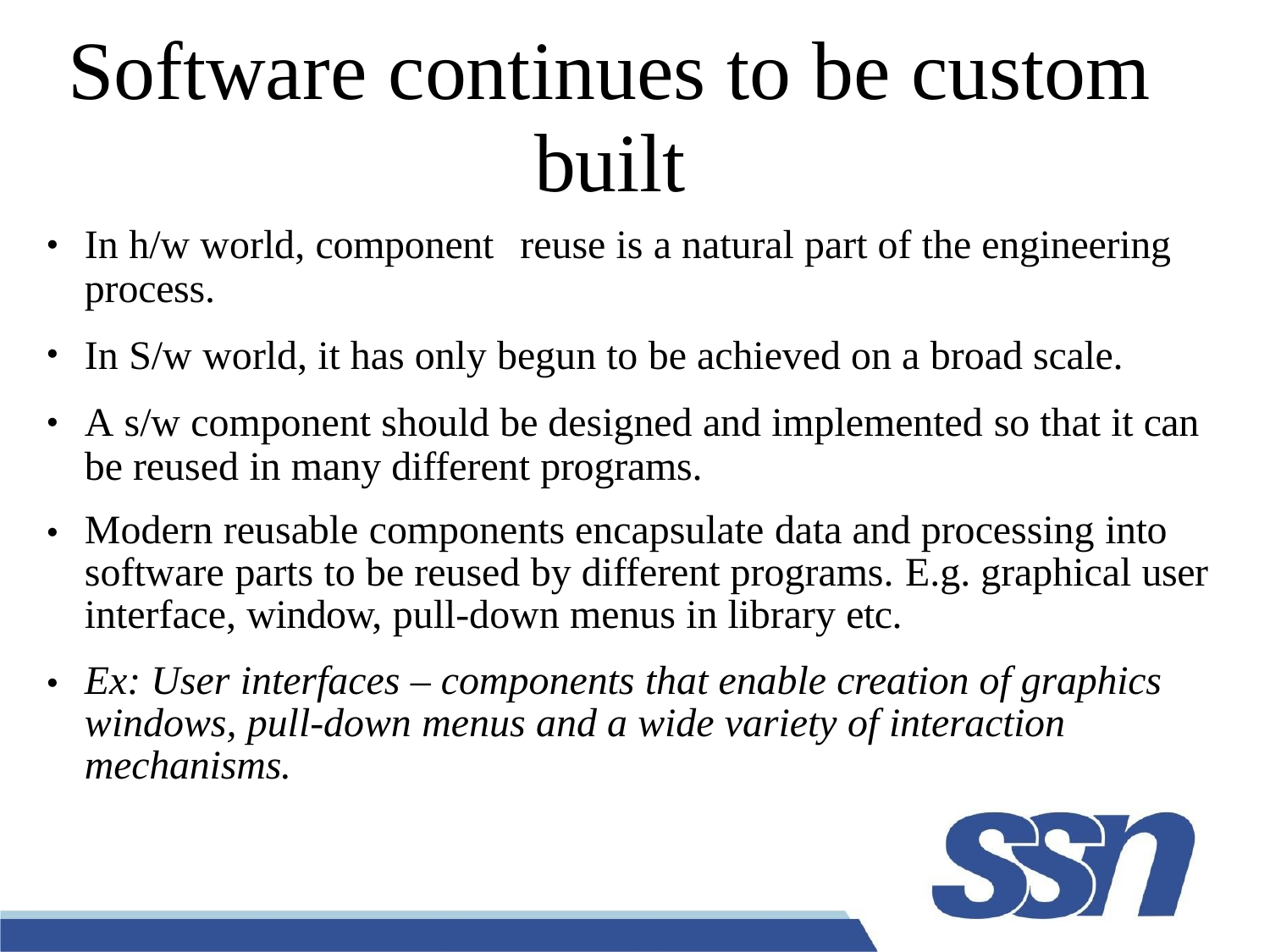

# Software continues to be custom built
In h/w world, component	reuse is a natural part of the engineering process.
In S/w world, it has only begun to be achieved on a broad scale.
A s/w component should be designed and implemented so that it can be reused in many different programs.
Modern reusable components encapsulate data and processing into software parts to be reused by different programs. E.g. graphical user interface, window, pull-down menus in library etc.
Ex: User interfaces – components that enable creation of graphics windows, pull-down menus and a wide variety of interaction mechanisms.
●
●
●
●
●